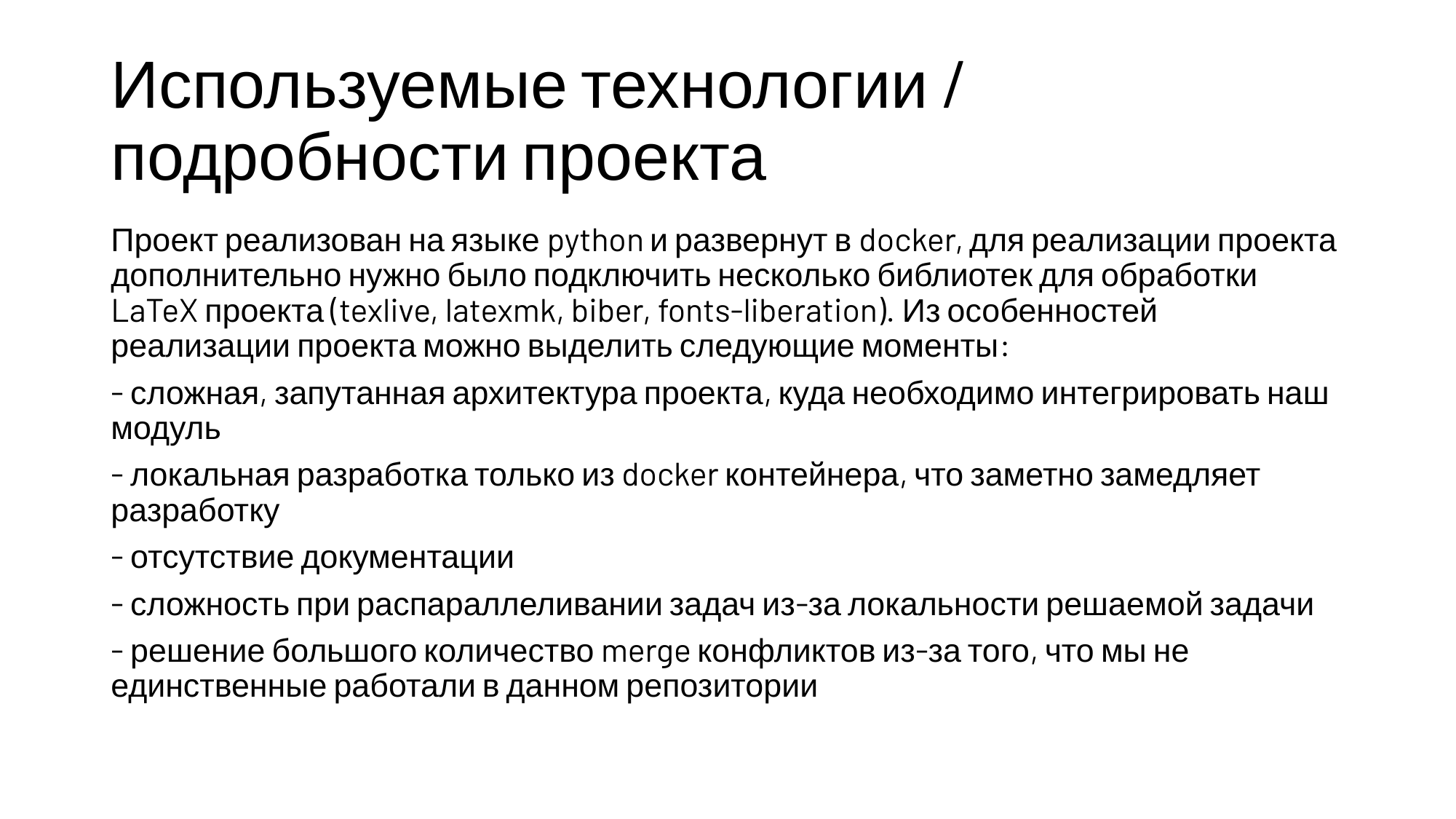

# Используемые технологии / подробности проекта
Проект реализован на языке python и развернут в docker, для реализации проекта дополнительно нужно было подключить несколько библиотек для обработки LaTeX проекта (texlive, latexmk, biber, fonts-liberation). Из особенностей реализации проекта можно выделить следующие моменты:
- сложная, запутанная архитектура проекта, куда необходимо интегрировать наш модуль
- локальная разработка только из docker контейнера, что заметно замедляет разработку
- отсутствие документации
- сложность при распараллеливании задач из-за локальности решаемой задачи
- решение большого количество merge конфликтов из-за того, что мы не единственные работали в данном репозитории